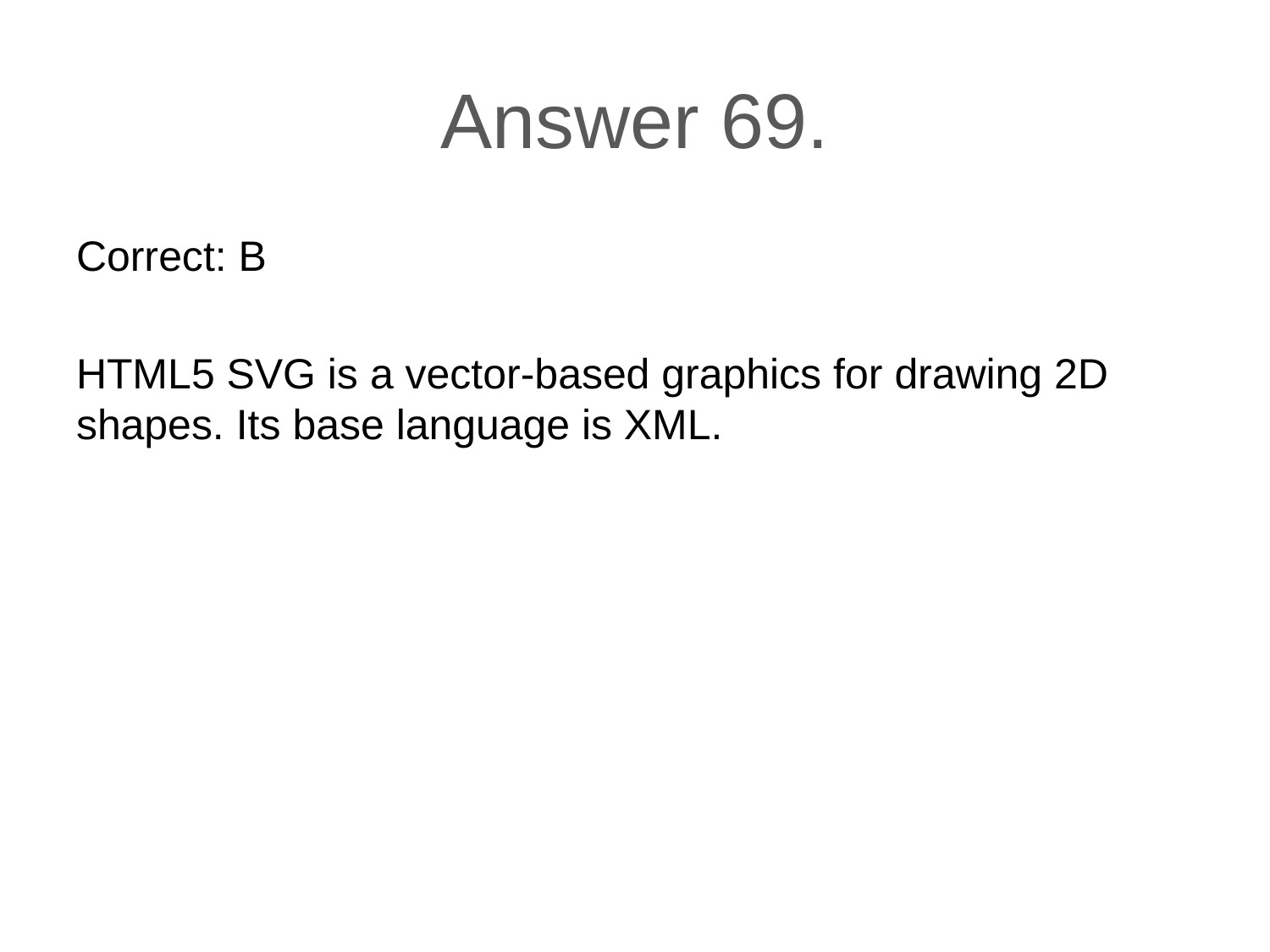

# Answer 69.
Correct: B

HTML5 SVG is a vector-based graphics for drawing 2D shapes. Its base language is XML.